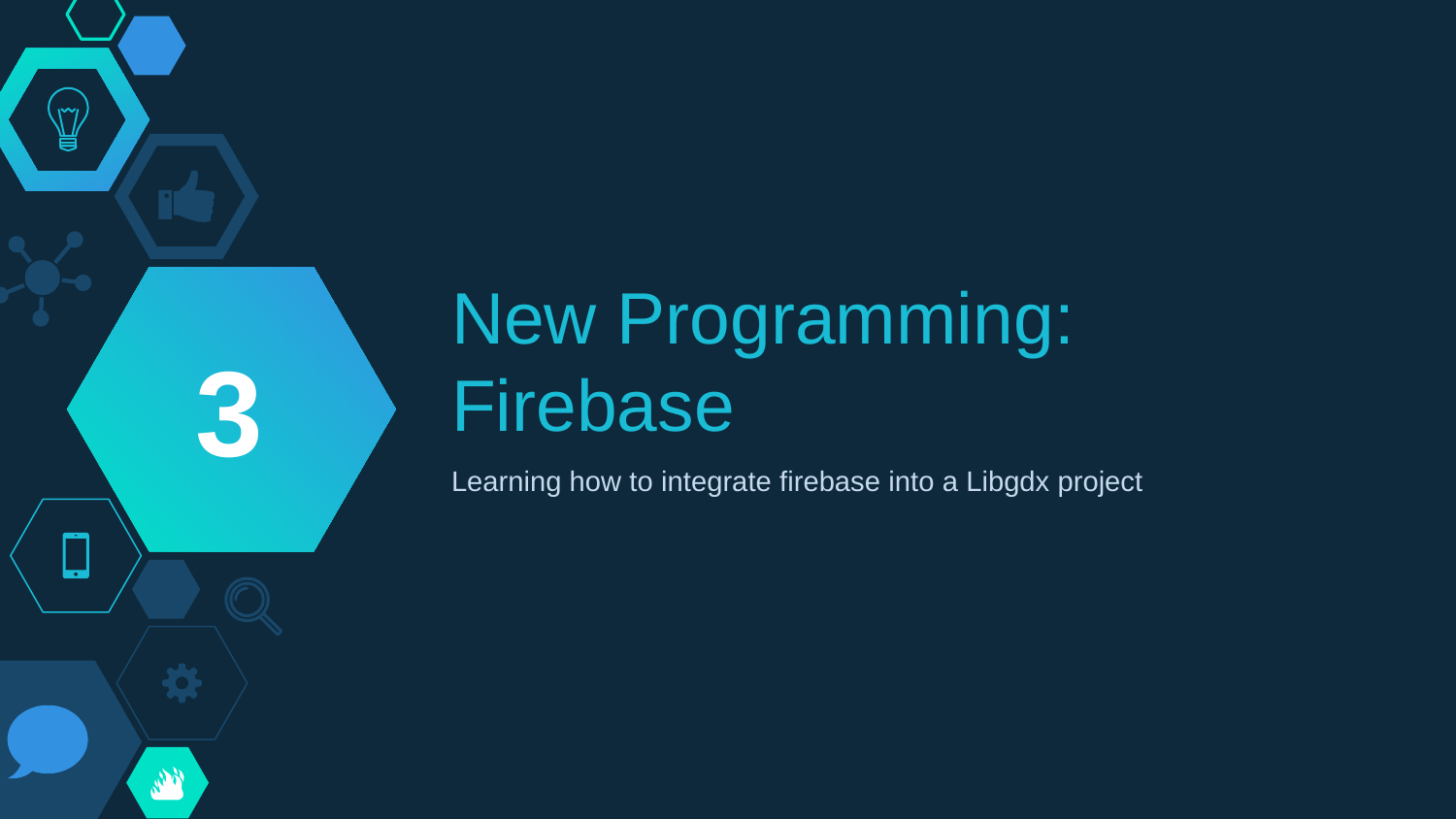

3
# New Programming:
Firebase
Learning how to integrate firebase into a Libgdx project
🔥